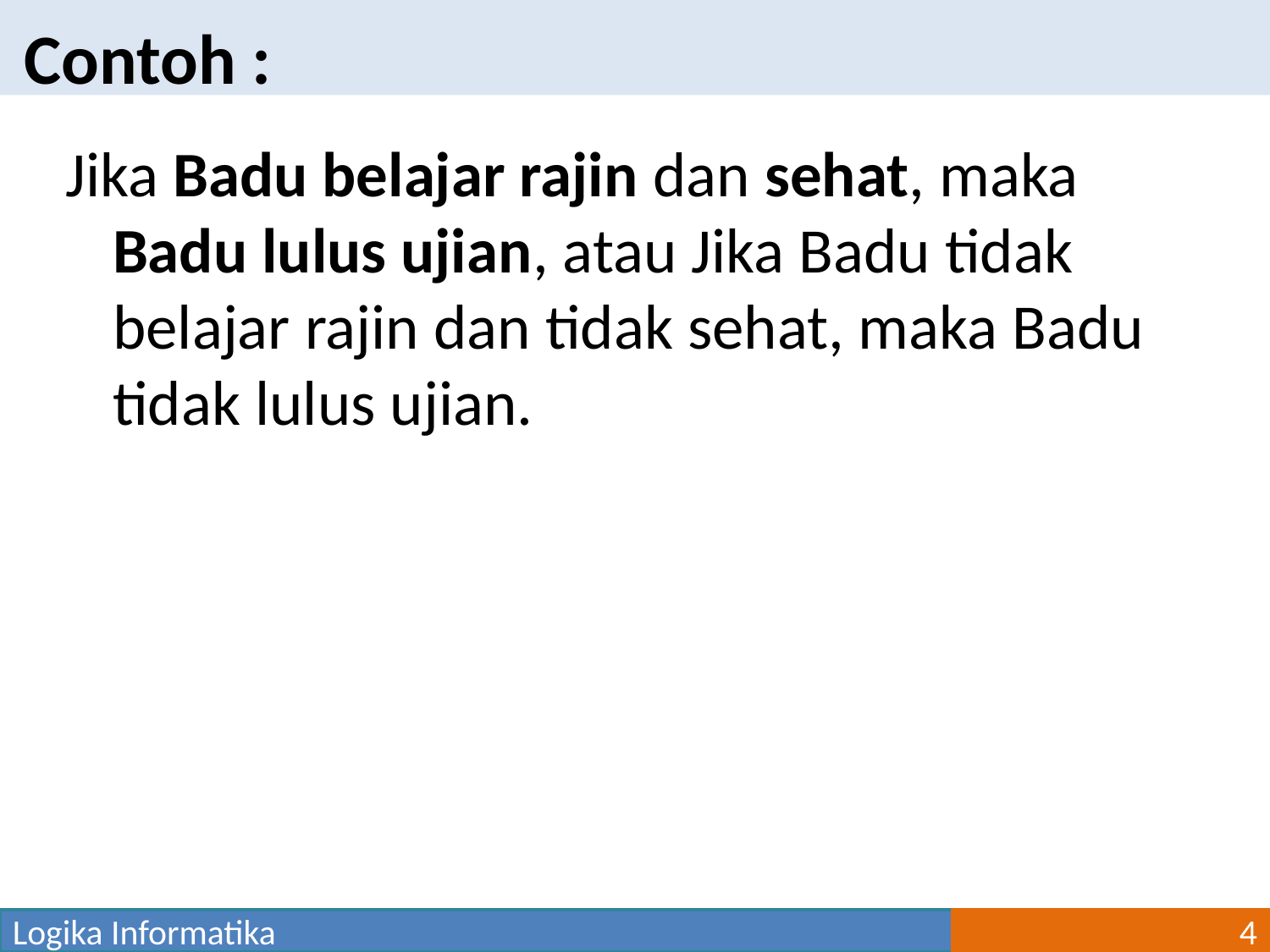

Contoh :
Jika Badu belajar rajin dan sehat, maka Badu lulus ujian, atau Jika Badu tidak belajar rajin dan tidak sehat, maka Badu tidak lulus ujian.
Logika Informatika
4